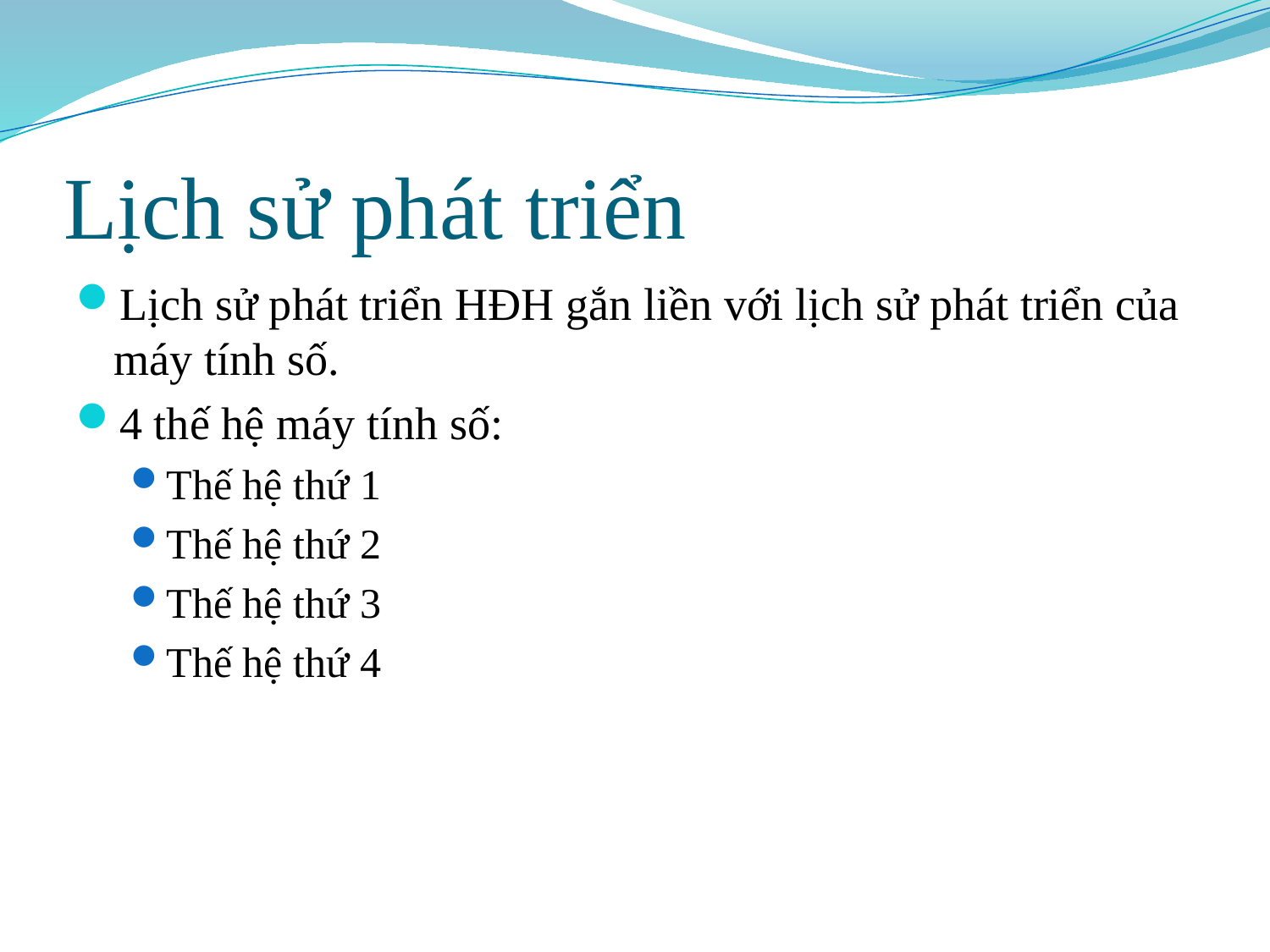

# Lịch sử phát triển
Lịch sử phát triển HĐH gắn liền với lịch sử phát triển của máy tính số.
4 thế hệ máy tính số:
Thế hệ thứ 1
Thế hệ thứ 2
Thế hệ thứ 3
Thế hệ thứ 4